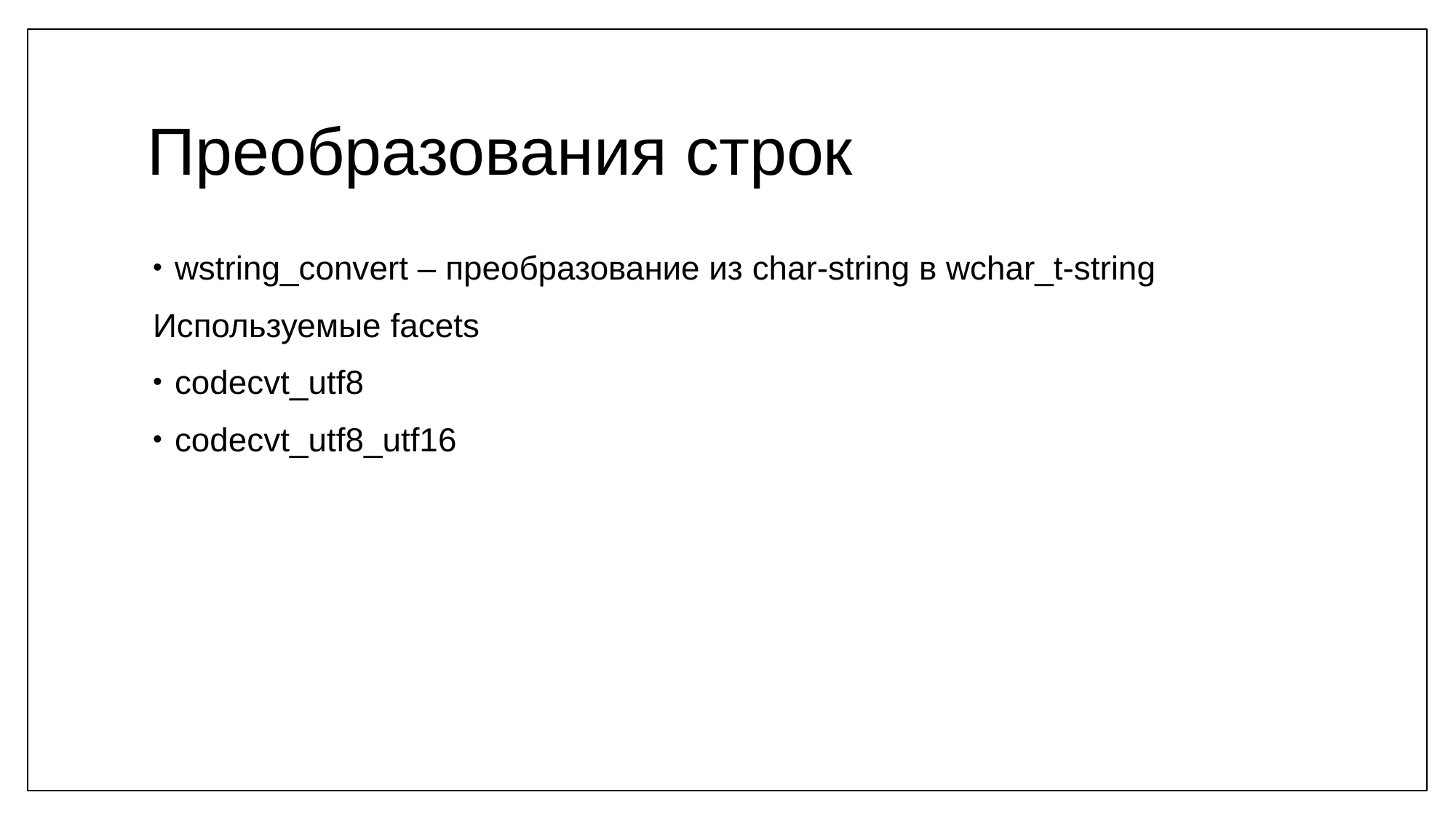

# Преобразования строк
wstring_convert – преобразование из char-string в wchar_t-string
Используемые facets
codecvt_utf8
codecvt_utf8_utf16